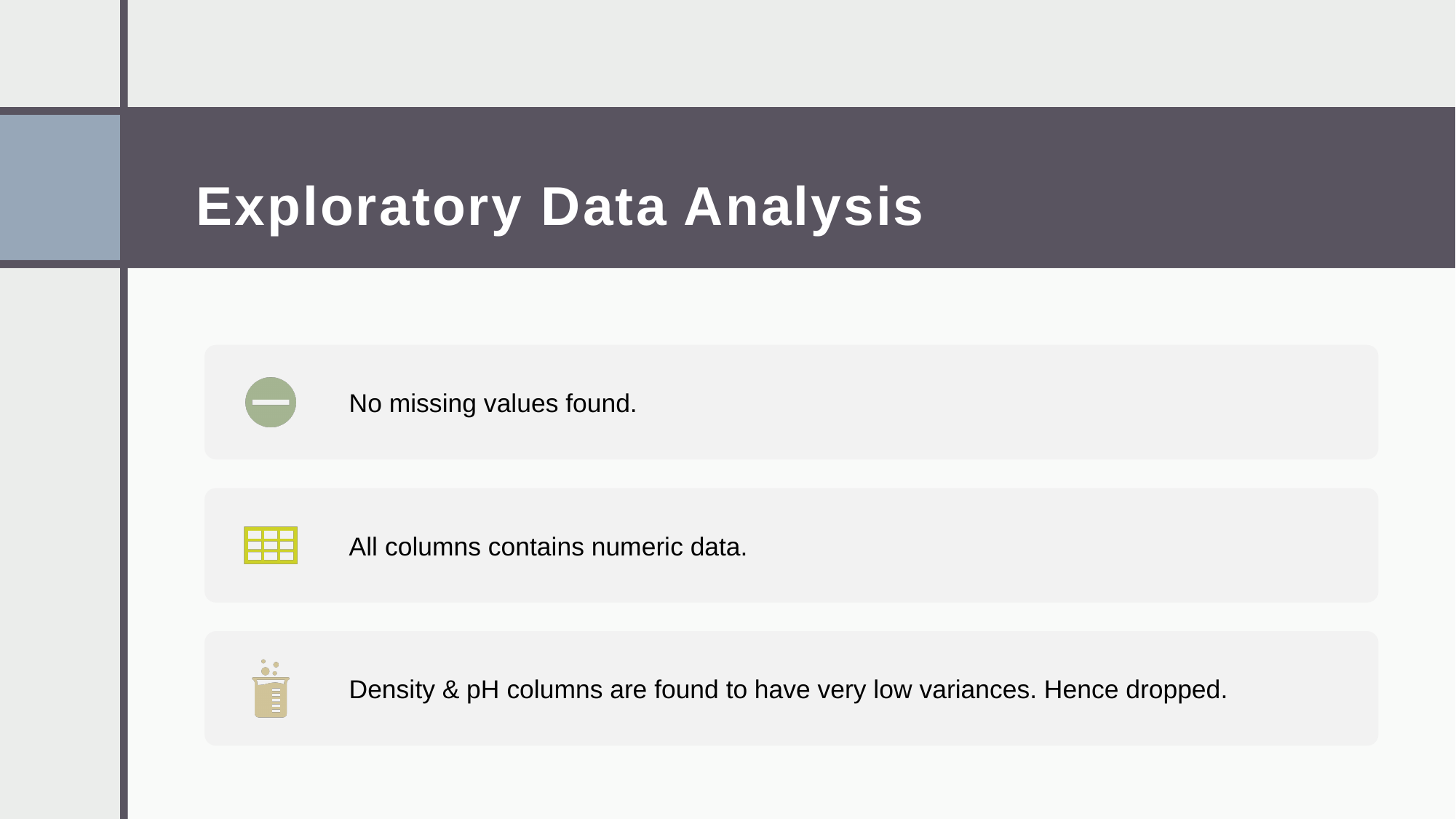

Exploratory Data Analysis

No missing values found.
All columns contains numeric data.
Density & pH columns are found to have very low variances. Hence dropped.